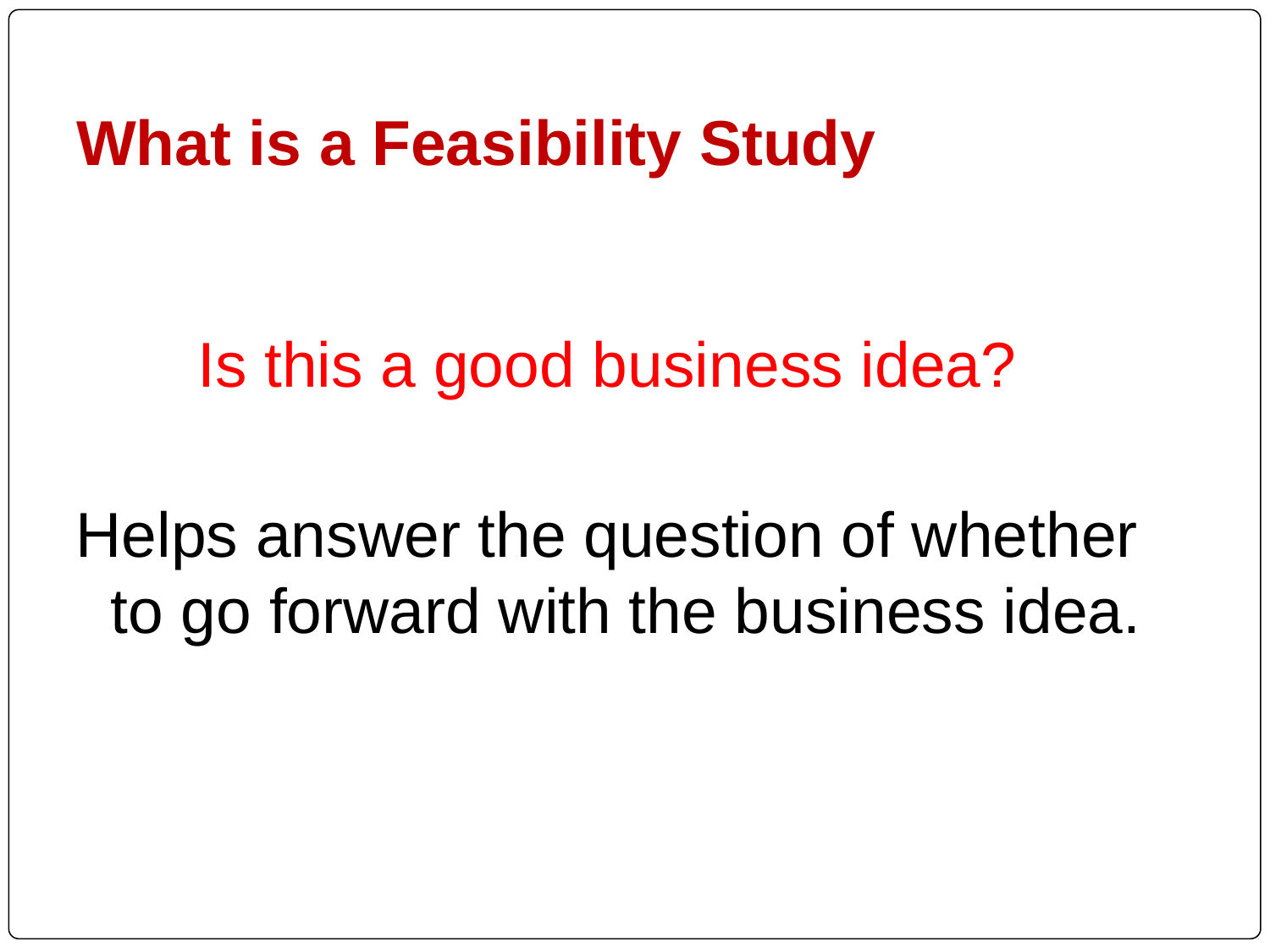

# What is a Feasibility Study
Is this a good business idea?

Helps answer the question of whether to go forward with the business idea.